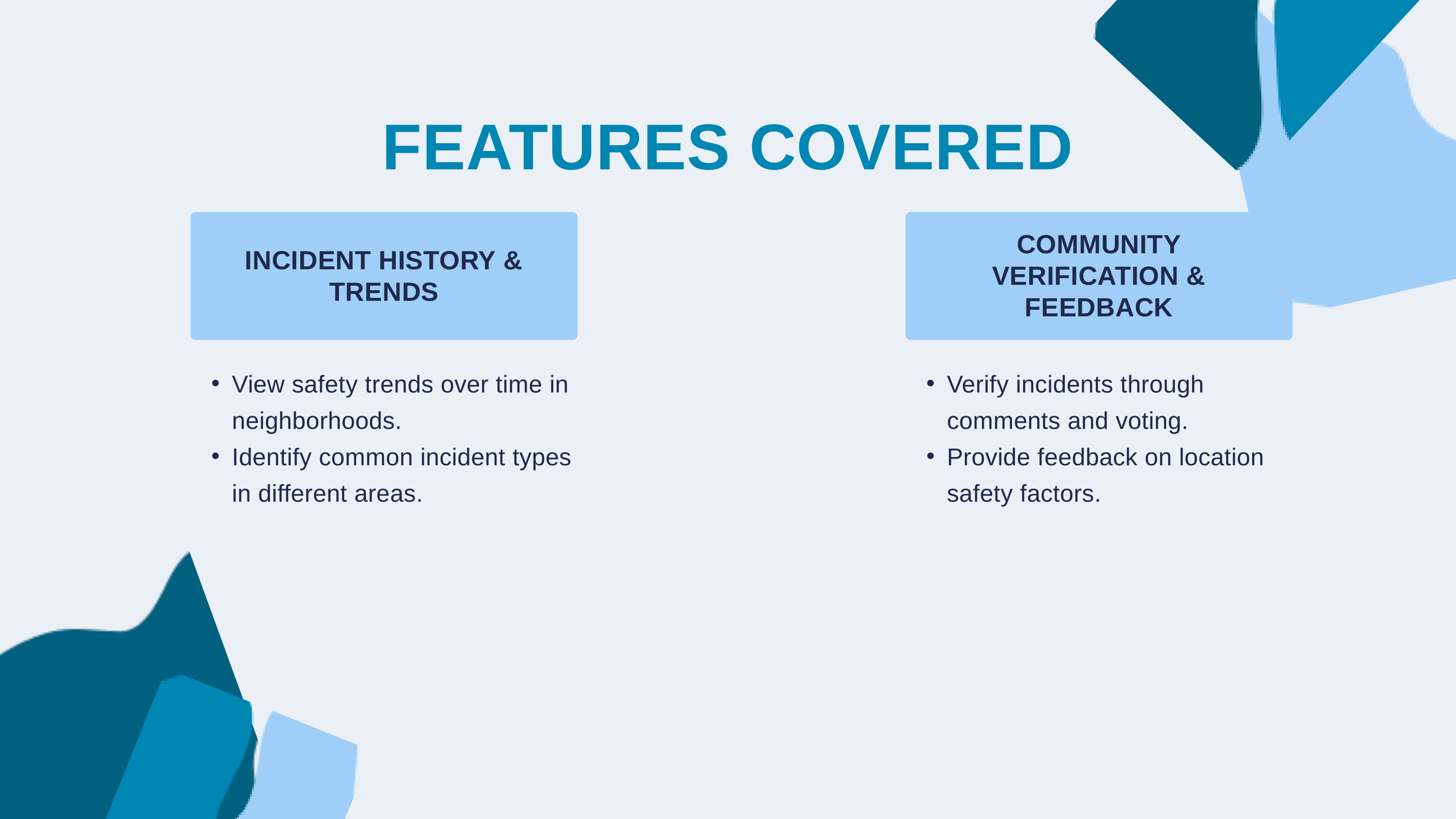

FEATURES COVERED

INCIDENT HISTORY & TRENDS

COMMUNITY VERIFICATION & FEEDBACK
View safety trends over time in neighborhoods.
Identify common incident types in different areas.
Verify incidents through comments and voting.
Provide feedback on location safety factors.